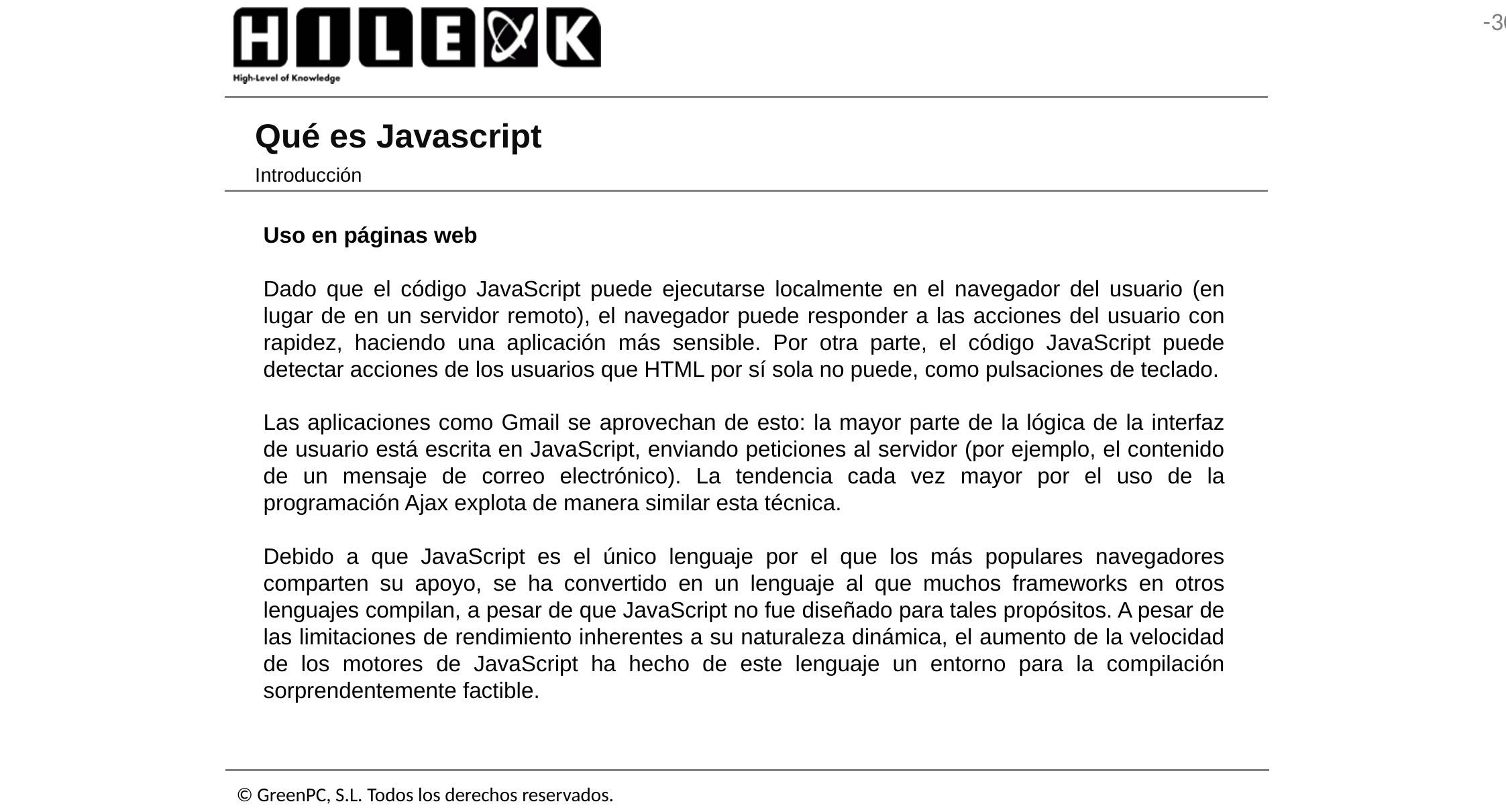

# Qué es Javascript
Introducción
Uso en páginas web

Dado que el código JavaScript puede ejecutarse localmente en el navegador del usuario (en lugar de en un servidor remoto), el navegador puede responder a las acciones del usuario con rapidez, haciendo una aplicación más sensible. Por otra parte, el código JavaScript puede detectar acciones de los usuarios que HTML por sí sola no puede, como pulsaciones de teclado.

Las aplicaciones como Gmail se aprovechan de esto: la mayor parte de la lógica de la interfaz de usuario está escrita en JavaScript, enviando peticiones al servidor (por ejemplo, el contenido de un mensaje de correo electrónico). La tendencia cada vez mayor por el uso de la programación Ajax explota de manera similar esta técnica.

Debido a que JavaScript es el único lenguaje por el que los más populares navegadores comparten su apoyo, se ha convertido en un lenguaje al que muchos frameworks en otros lenguajes compilan, a pesar de que JavaScript no fue diseñado para tales propósitos. A pesar de las limitaciones de rendimiento inherentes a su naturaleza dinámica, el aumento de la velocidad de los motores de JavaScript ha hecho de este lenguaje un entorno para la compilación sorprendentemente factible.